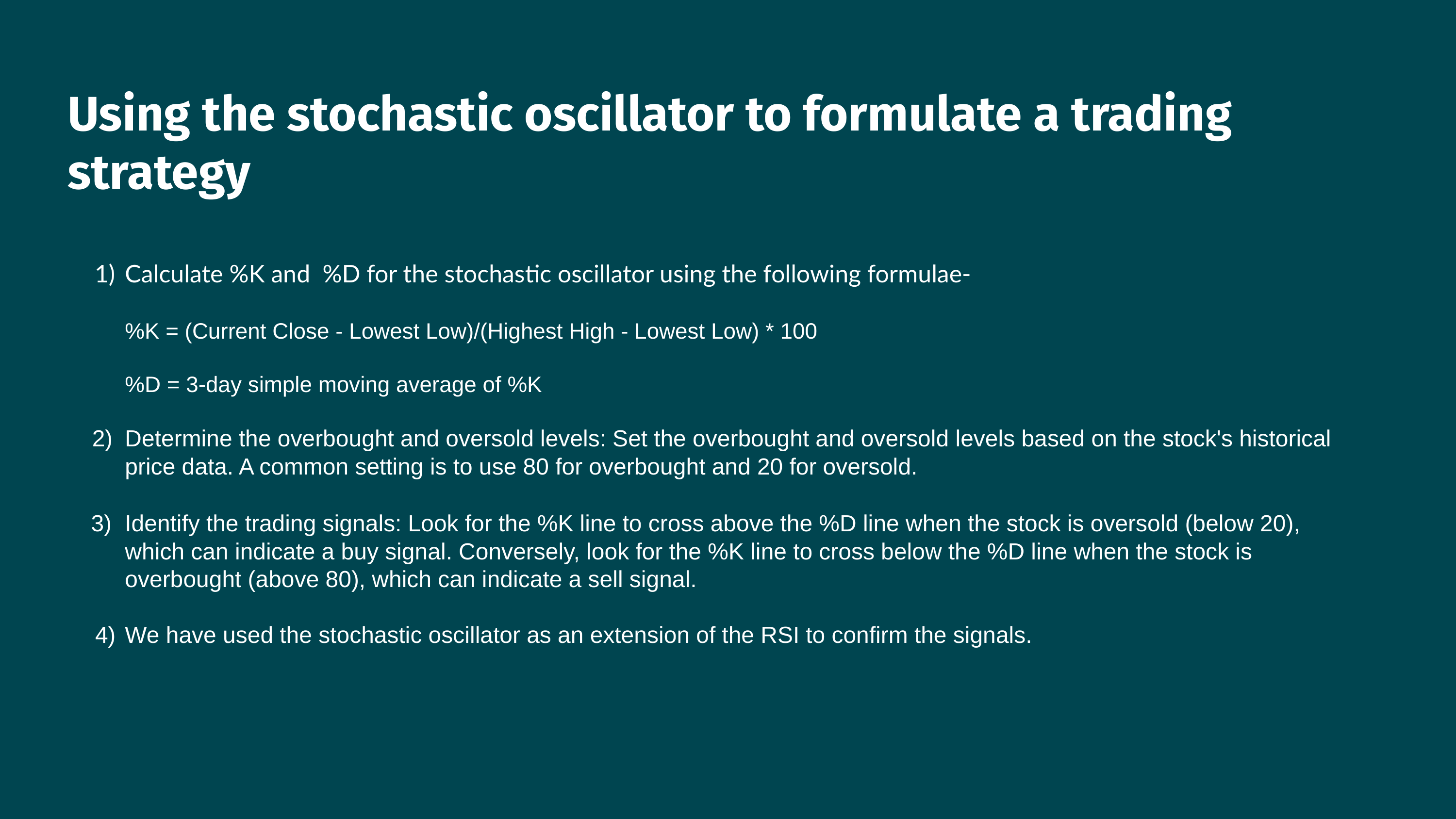

# Using the stochastic oscillator to formulate a trading strategy

Calculate %K and  %D for the stochastic oscillator using the following formulae-

%K = (Current Close - Lowest Low)/(Highest High - Lowest Low) * 100

%D = 3-day simple moving average of %K

Determine the overbought and oversold levels: Set the overbought and oversold levels based on the stock's historical price data. A common setting is to use 80 for overbought and 20 for oversold.

Identify the trading signals: Look for the %K line to cross above the %D line when the stock is oversold (below 20), which can indicate a buy signal. Conversely, look for the %K line to cross below the %D line when the stock is overbought (above 80), which can indicate a sell signal.

We have used the stochastic oscillator as an extension of the RSI to confirm the signals.